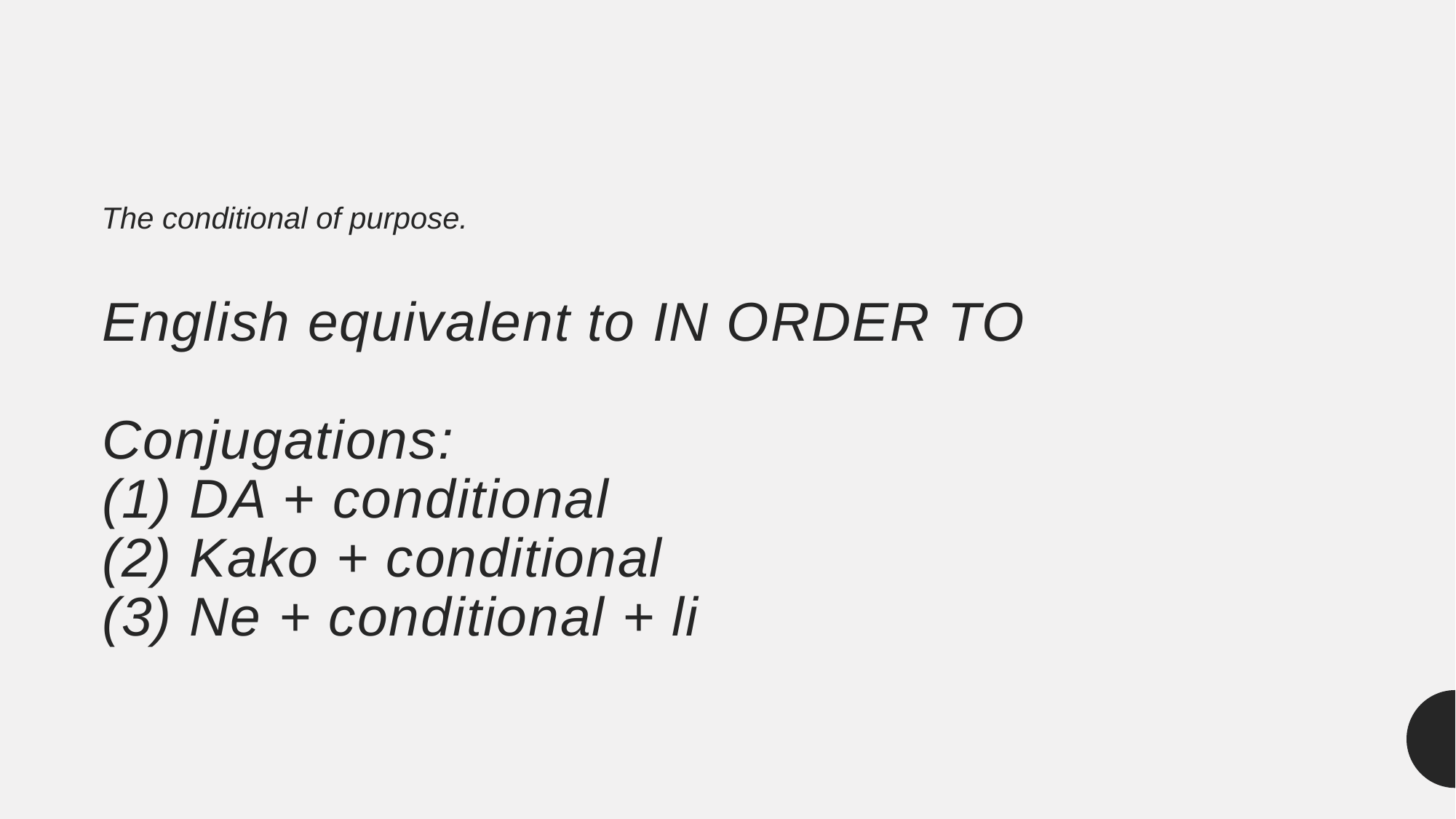

The conditional of purpose.
# English equivalent to IN ORDER TO Conjugations: (1) DA + conditional (2) Kako + conditional (3) Ne + conditional + li